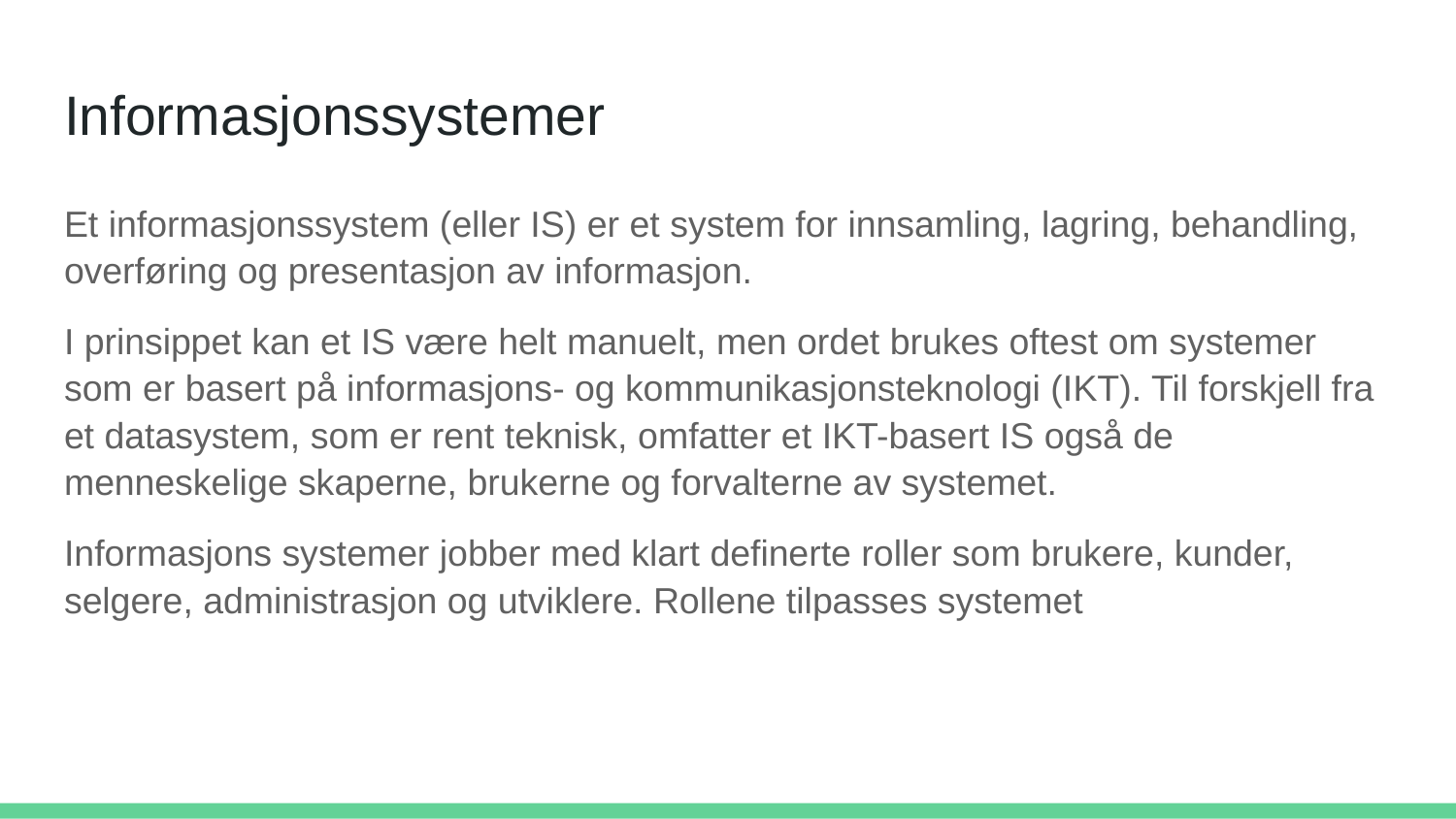

# Informasjonssystemer
Et informasjonssystem (eller IS) er et system for innsamling, lagring, behandling, overføring og presentasjon av informasjon.
I prinsippet kan et IS være helt manuelt, men ordet brukes oftest om systemer som er basert på informasjons- og kommunikasjonsteknologi (IKT). Til forskjell fra et datasystem, som er rent teknisk, omfatter et IKT-basert IS også de menneskelige skaperne, brukerne og forvalterne av systemet.
Informasjons systemer jobber med klart definerte roller som brukere, kunder, selgere, administrasjon og utviklere. Rollene tilpasses systemet